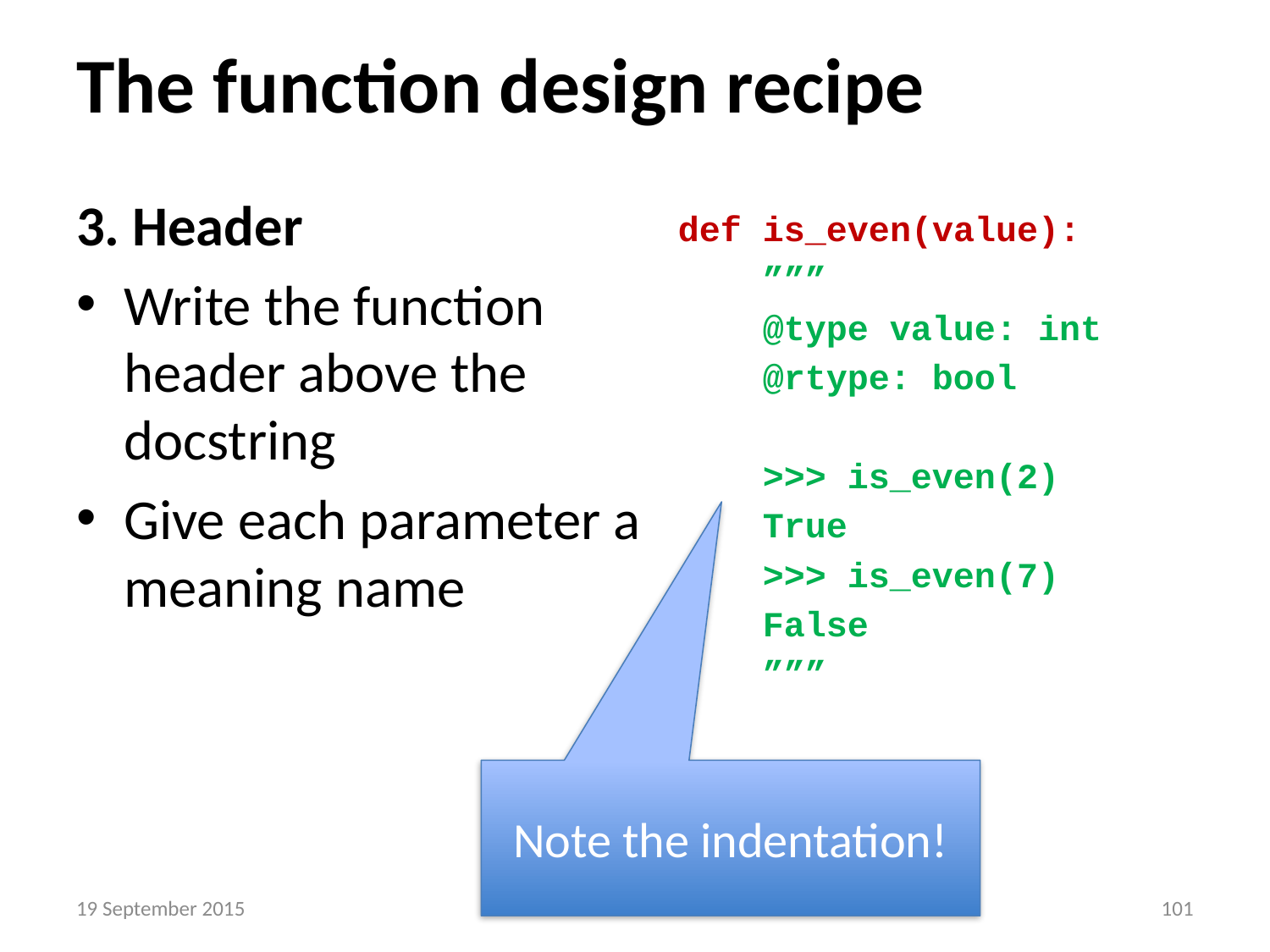

# The function design recipe
3. Header
Write the function header above the docstring
Give each parameter a meaning name
def is_even(value):
    ”””
    @type value: int
    @rtype: bool

    >>> is_even(2)
    True
    >>> is_even(7)
    False
    ”””
Note the indentation!
19 September 2015
101